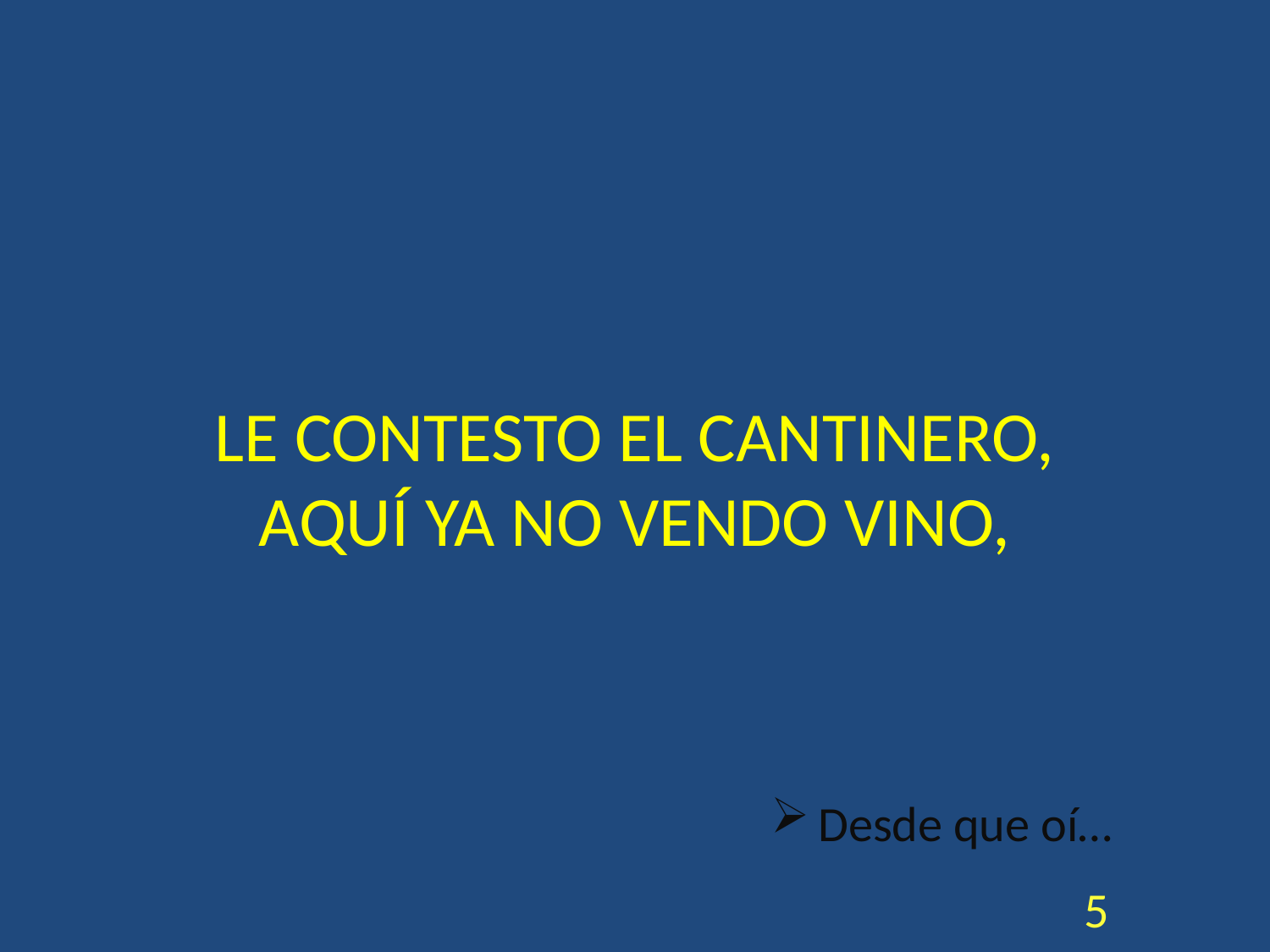

LE CONTESTO EL CANTINERO,
AQUÍ YA NO VENDO VINO,
Desde que oí…
5